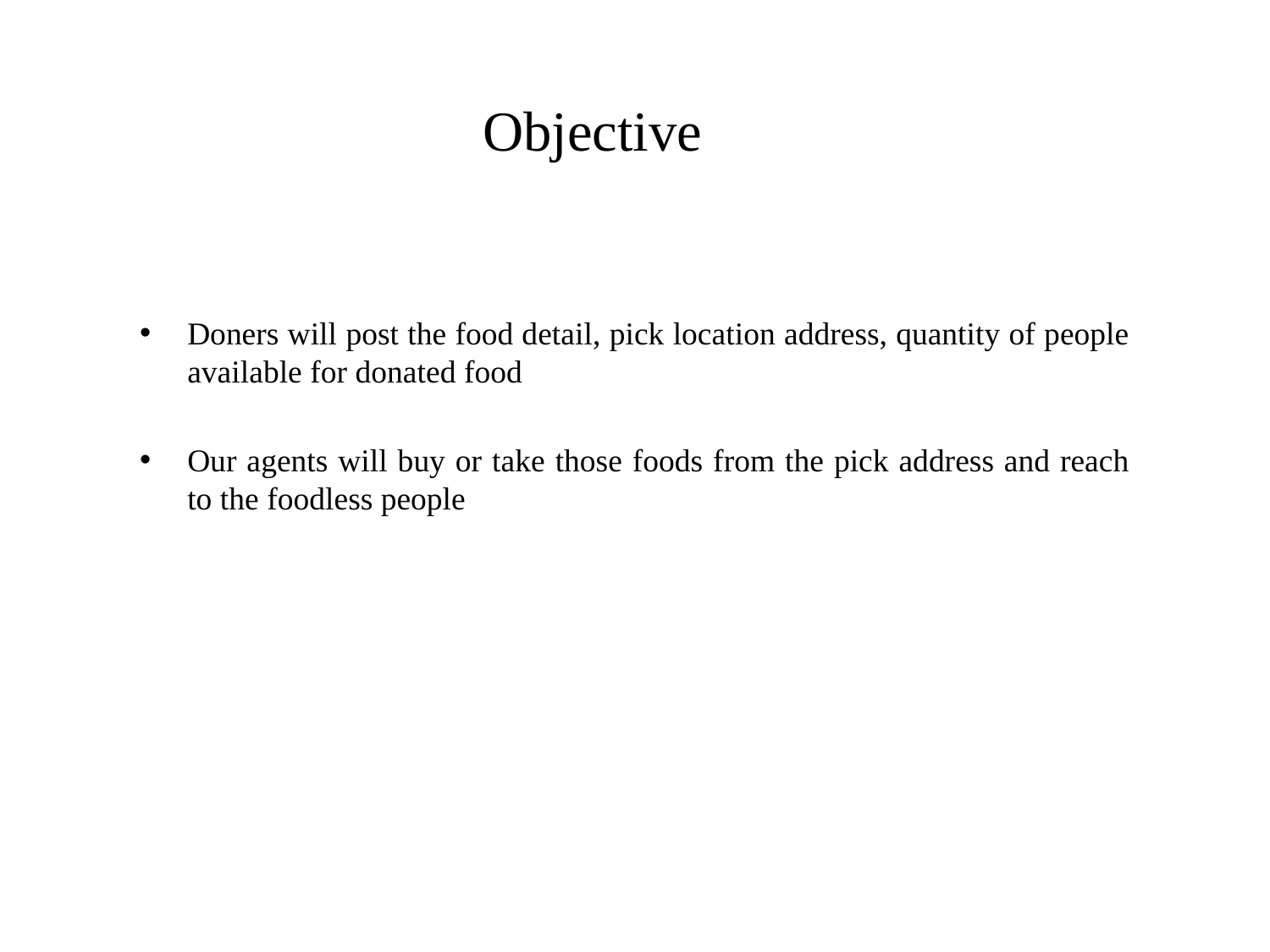

# Objective
Doners will post the food detail, pick location address, quantity of people available for donated food

Our agents will buy or take those foods from the pick address and reach to the foodless people